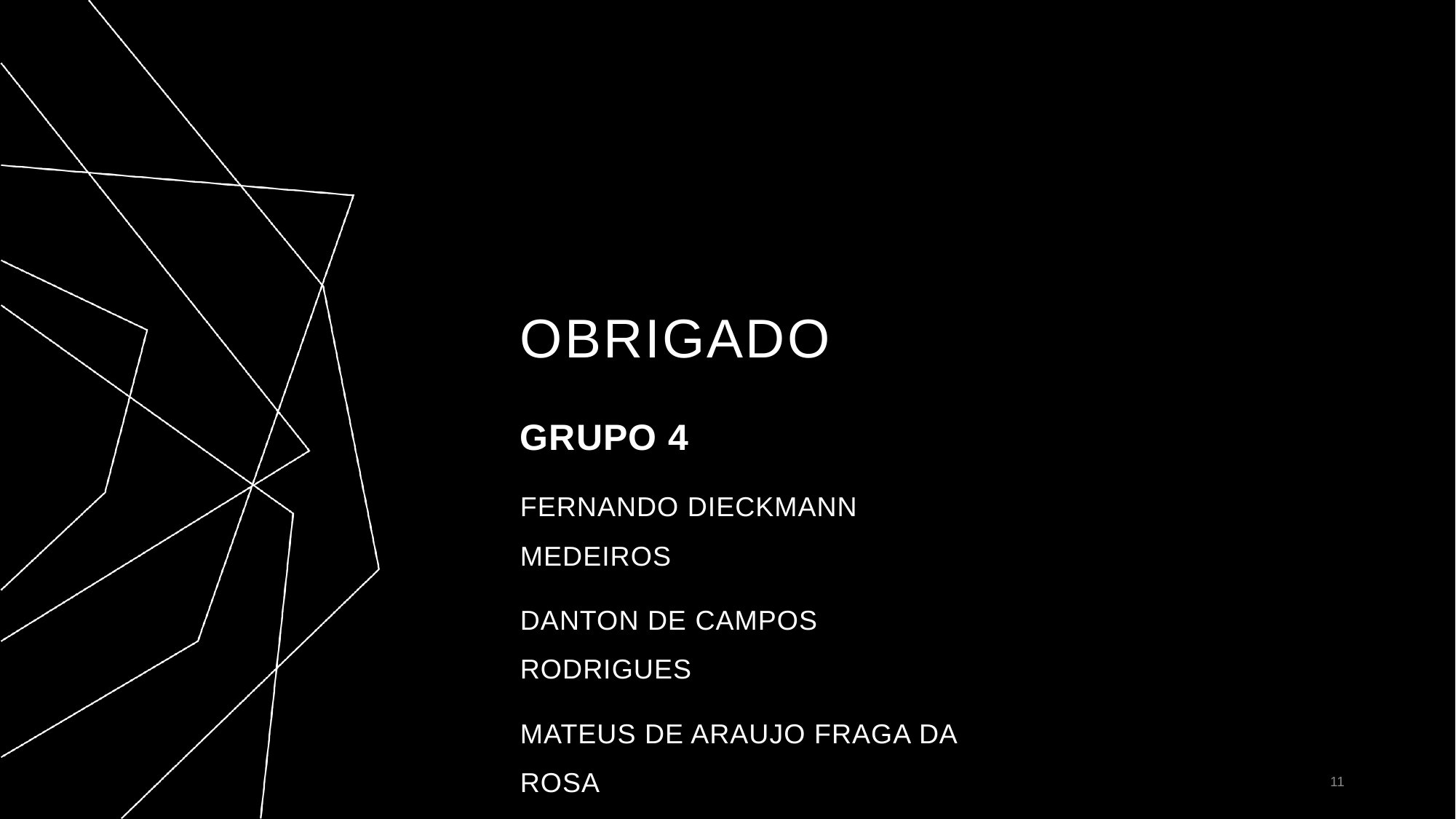

# OBRIGADO
GRUPO 4
FERNANDO DIECKMANN MEDEIROS
DANTON DE CAMPOS RODRIGUES
MATEUS DE ARAUJO FRAGA DA ROSA

11